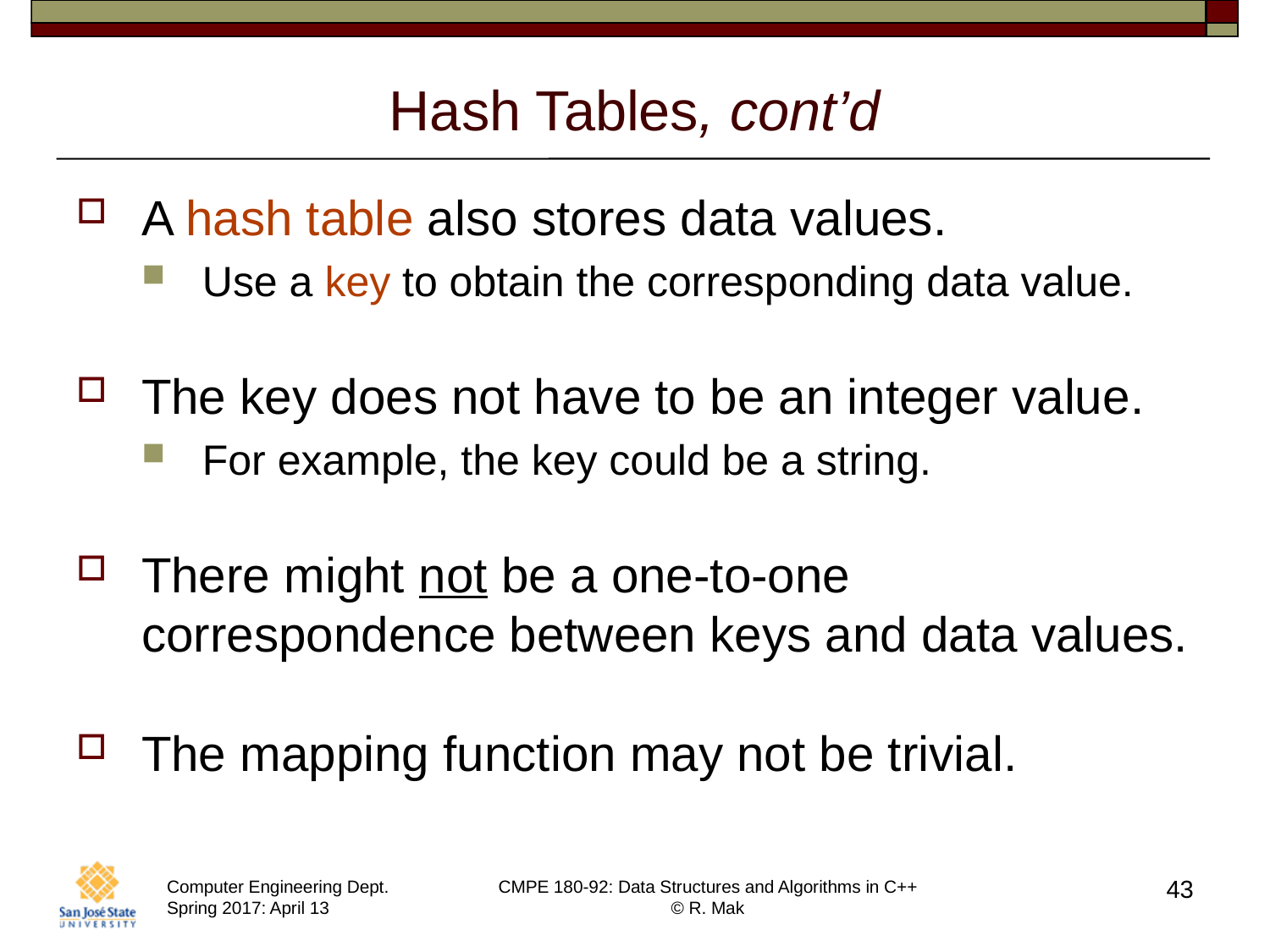

# Hash Tables, cont’d
A hash table also stores data values.
Use a key to obtain the corresponding data value.

The key does not have to be an integer value.
For example, the key could be a string.

There might not be a one-to-one correspondence between keys and data values.

The mapping function may not be trivial.
43